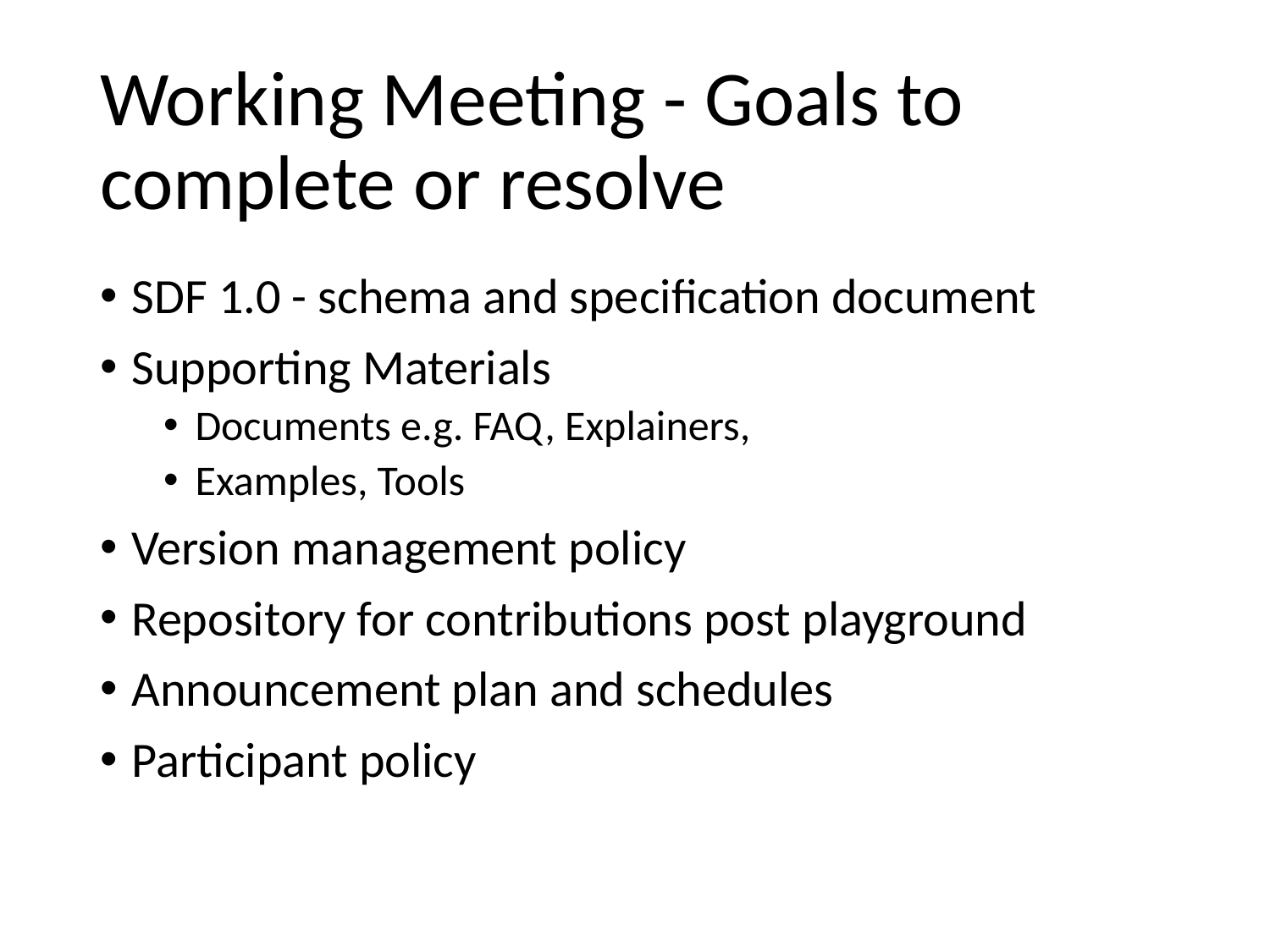

# Working Meeting - Goals to complete or resolve
SDF 1.0 - schema and specification document
Supporting Materials
Documents e.g. FAQ, Explainers,
Examples, Tools
Version management policy
Repository for contributions post playground
Announcement plan and schedules
Participant policy